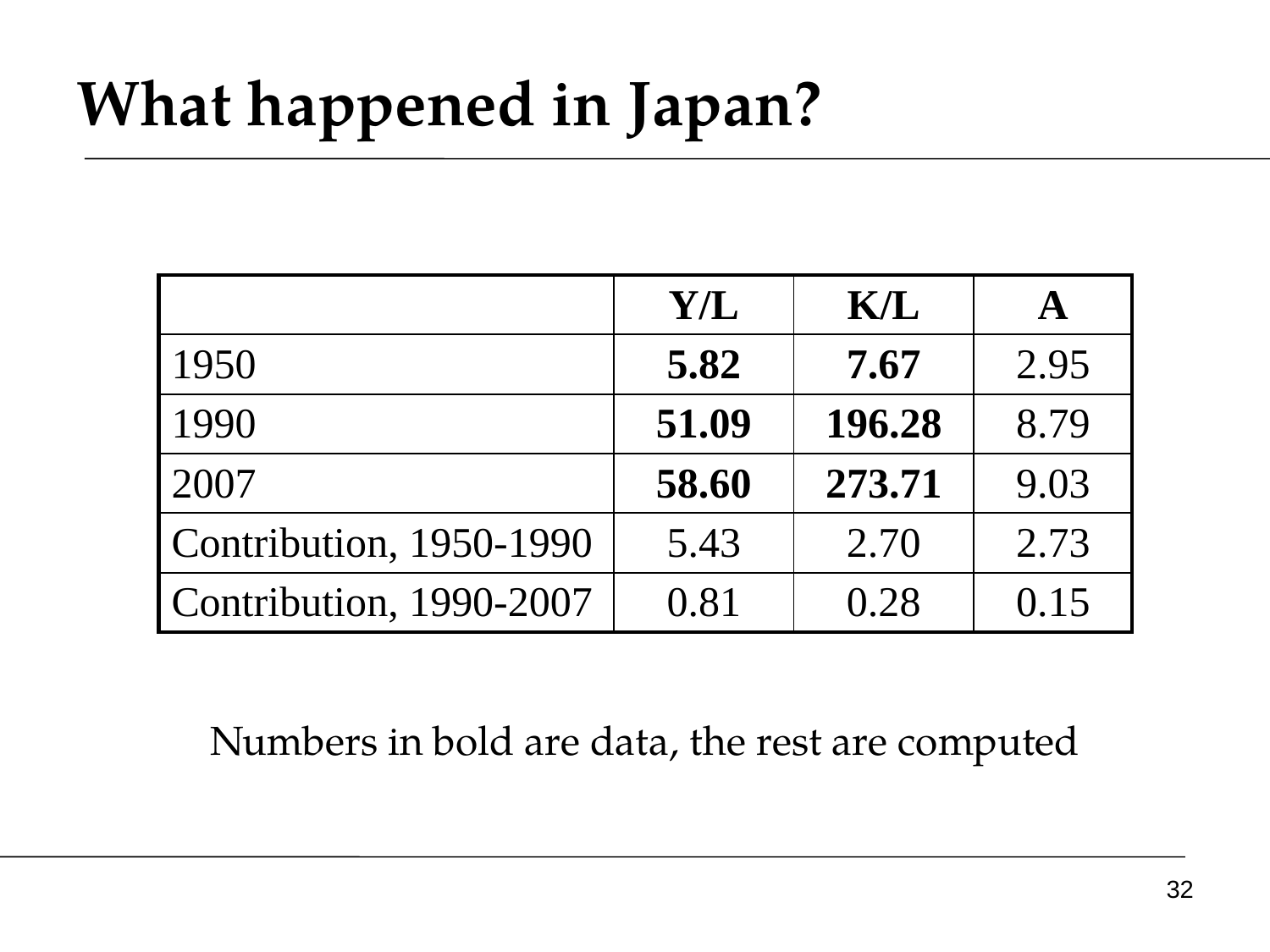

# What happened in Japan?
|  | Y/L | K/L | A |
| --- | --- | --- | --- |
| 1950 | 5.82 | 7.67 | 2.95 |
| 1990 | 51.09 | 196.28 | 8.79 |
| 2007 | 58.60 | 273.71 | 9.03 |
| Contribution, 1950-1990 | 5.43 | 2.70 | 2.73 |
| Contribution, 1990-2007 | 0.81 | 0.28 | 0.15 |
Numbers in bold are data, the rest are computed
32